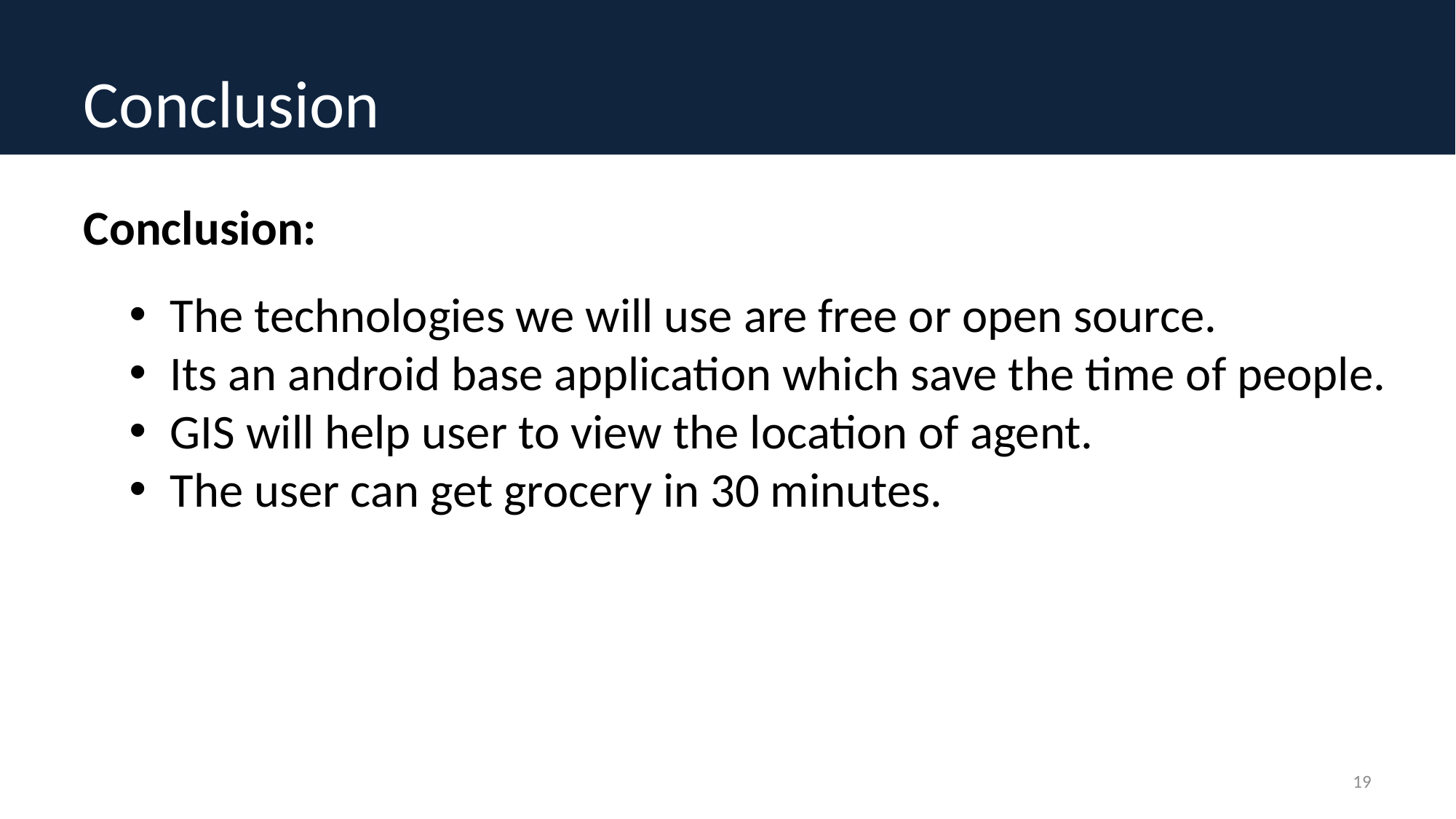

# Conclusion
Conclusion:

The technologies we will use are free or open source.
Its an android base application which save the time of people.
GIS will help user to view the location of agent.
The user can get grocery in 30 minutes.

19